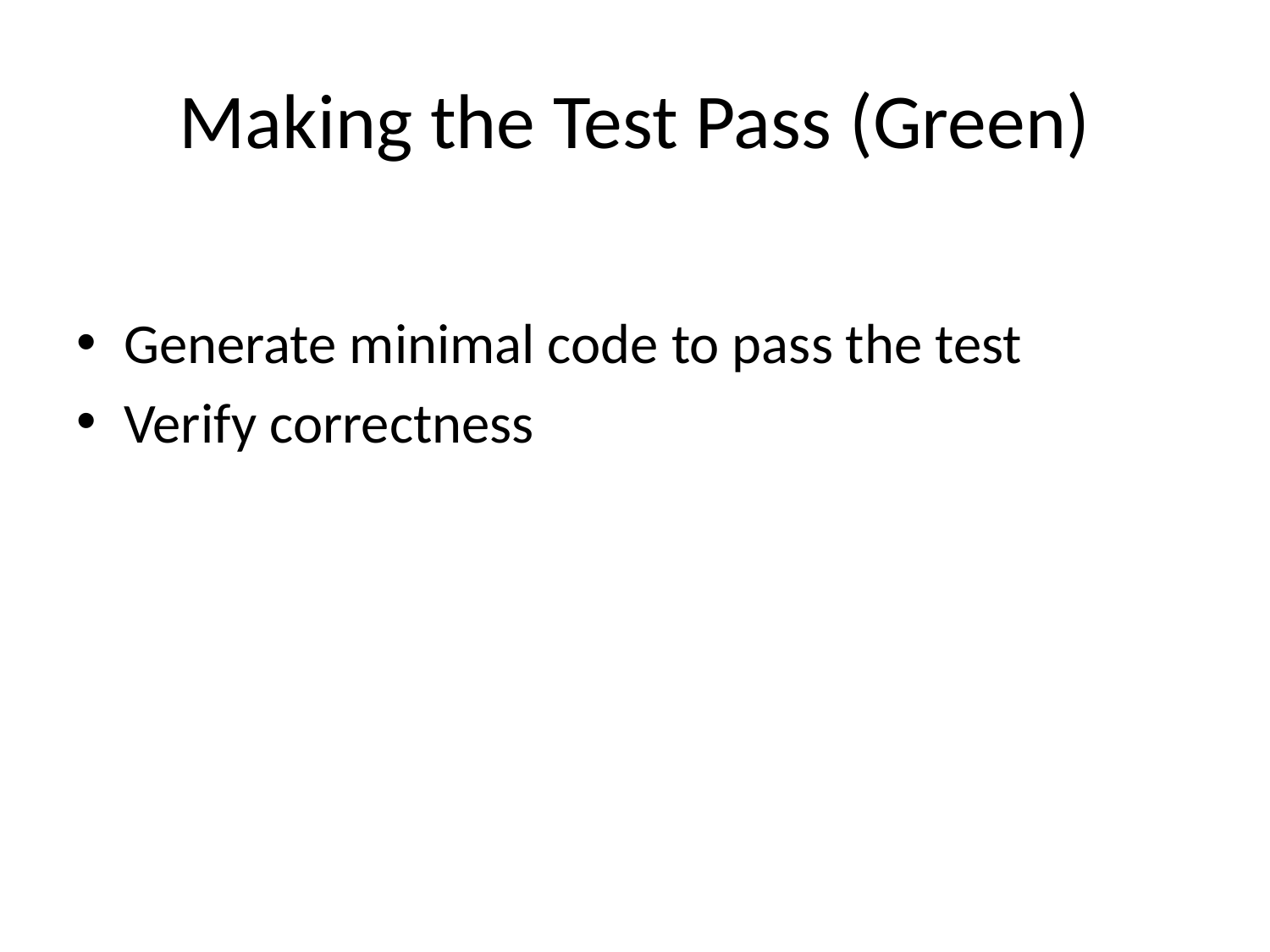

# Making the Test Pass (Green)

Generate minimal code to pass the test
Verify correctness